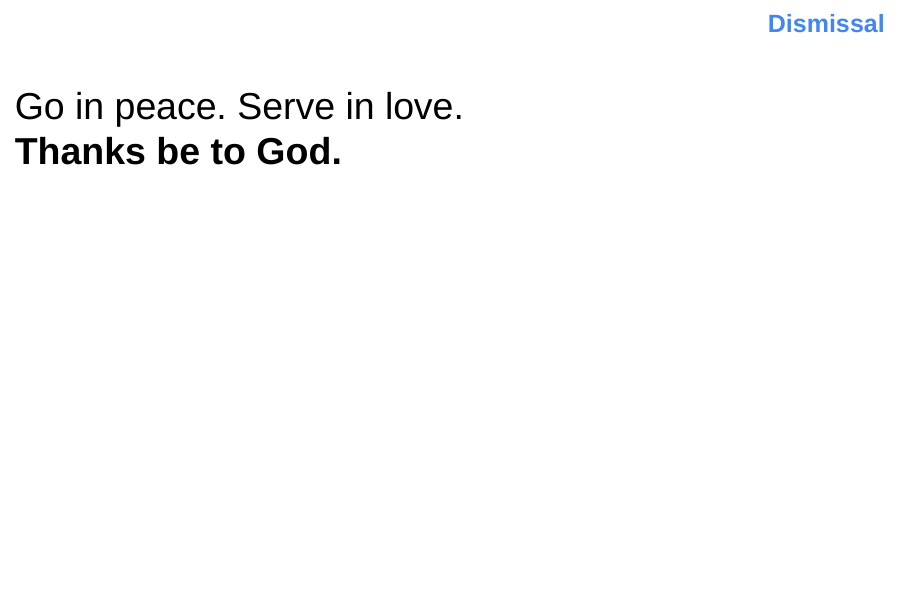

Dismissal
Go in peace. Serve in love.
Thanks be to God.